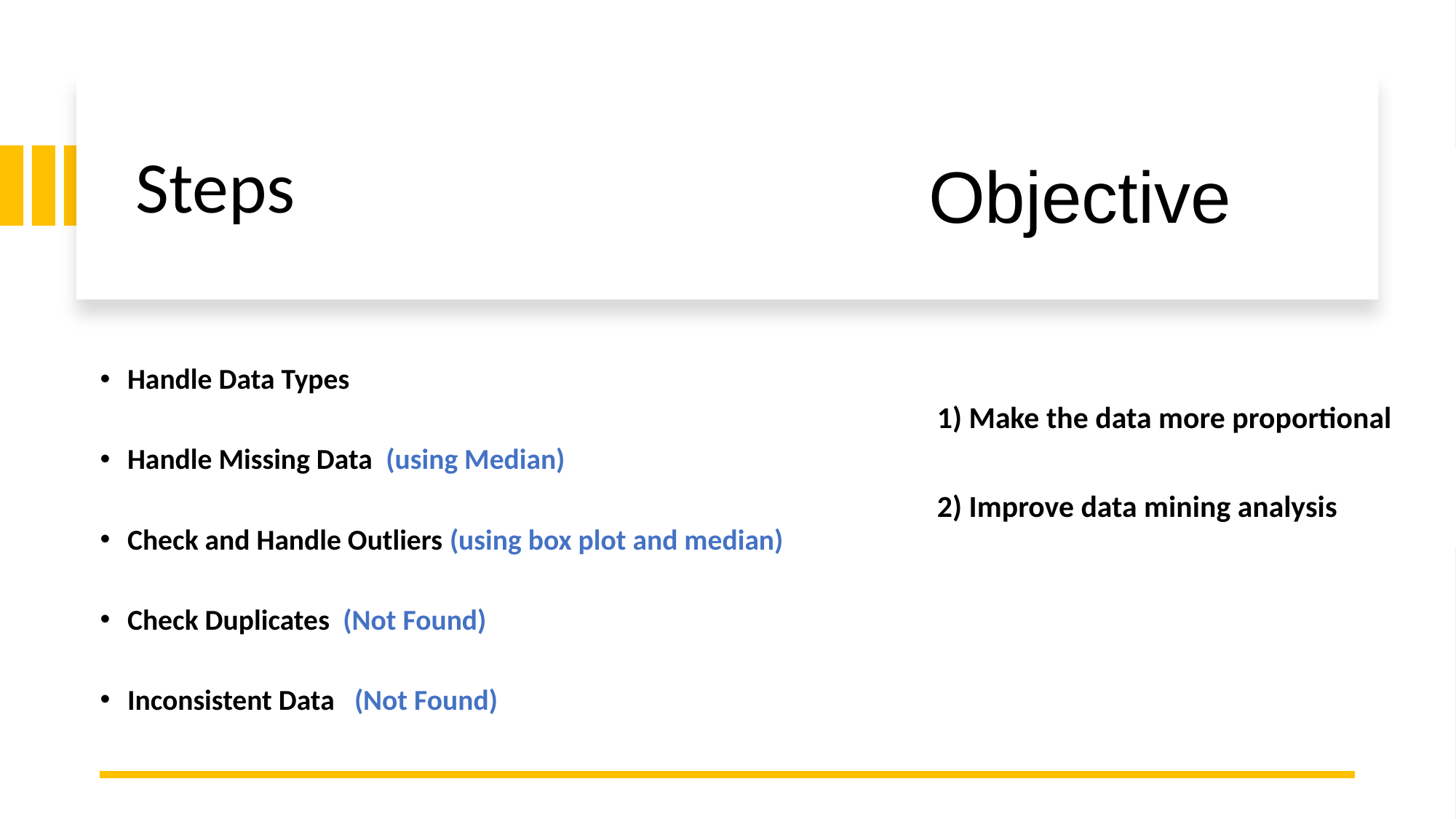

Steps
Objectives

Handle Data Types

Handle Missing Data  (using Median)

Check and Handle Outliers (using box plot and median)

Check Duplicates  (Not Found)

Inconsistent Data   (Not Found)
1) Make the data more proportional
2) Improve data mining analysis